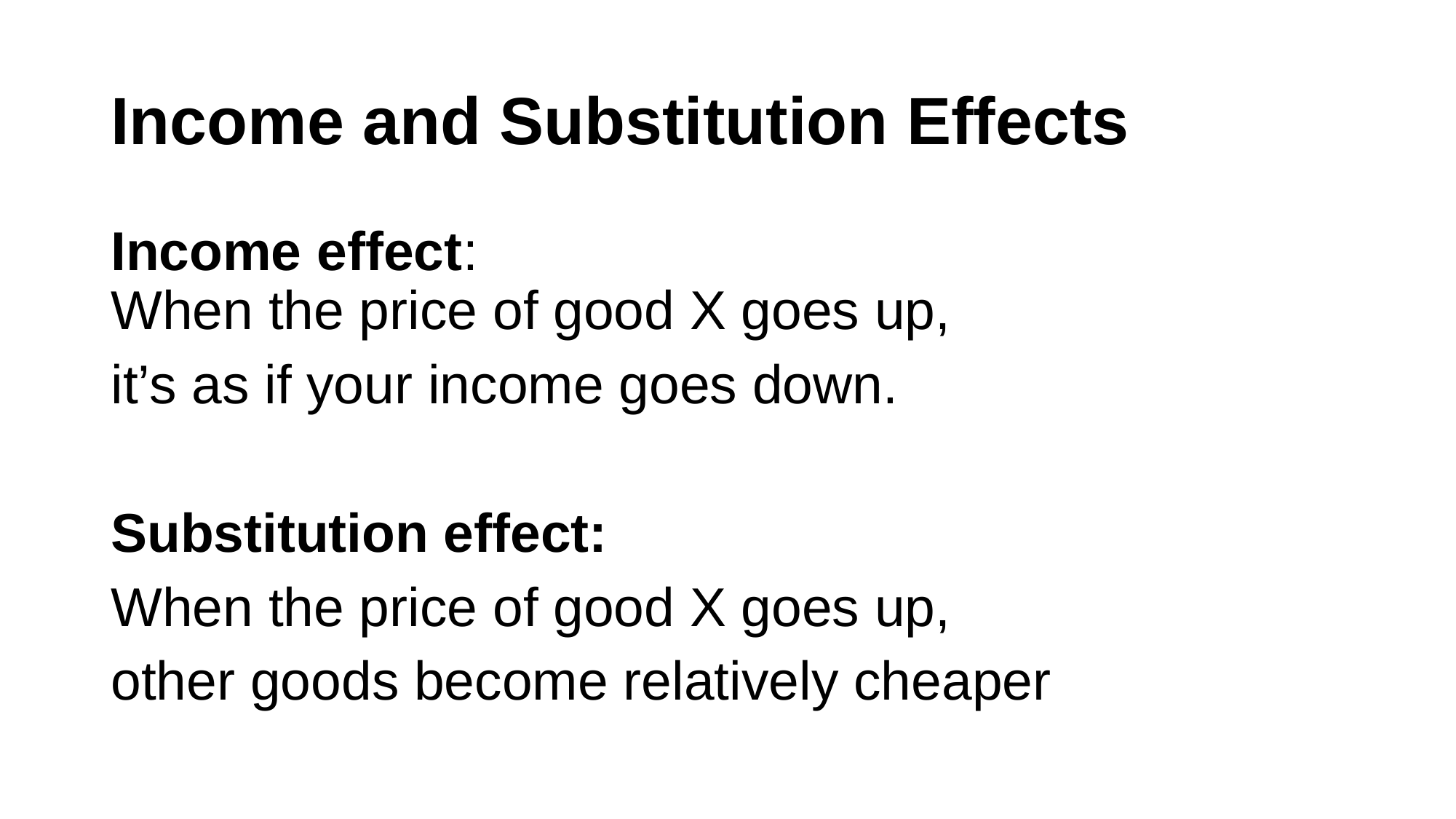

# Income and Substitution Effects
Income effect:
When the price of good X goes up,
it’s as if your income goes down.

Substitution effect:
When the price of good X goes up,
other goods become relatively cheaper